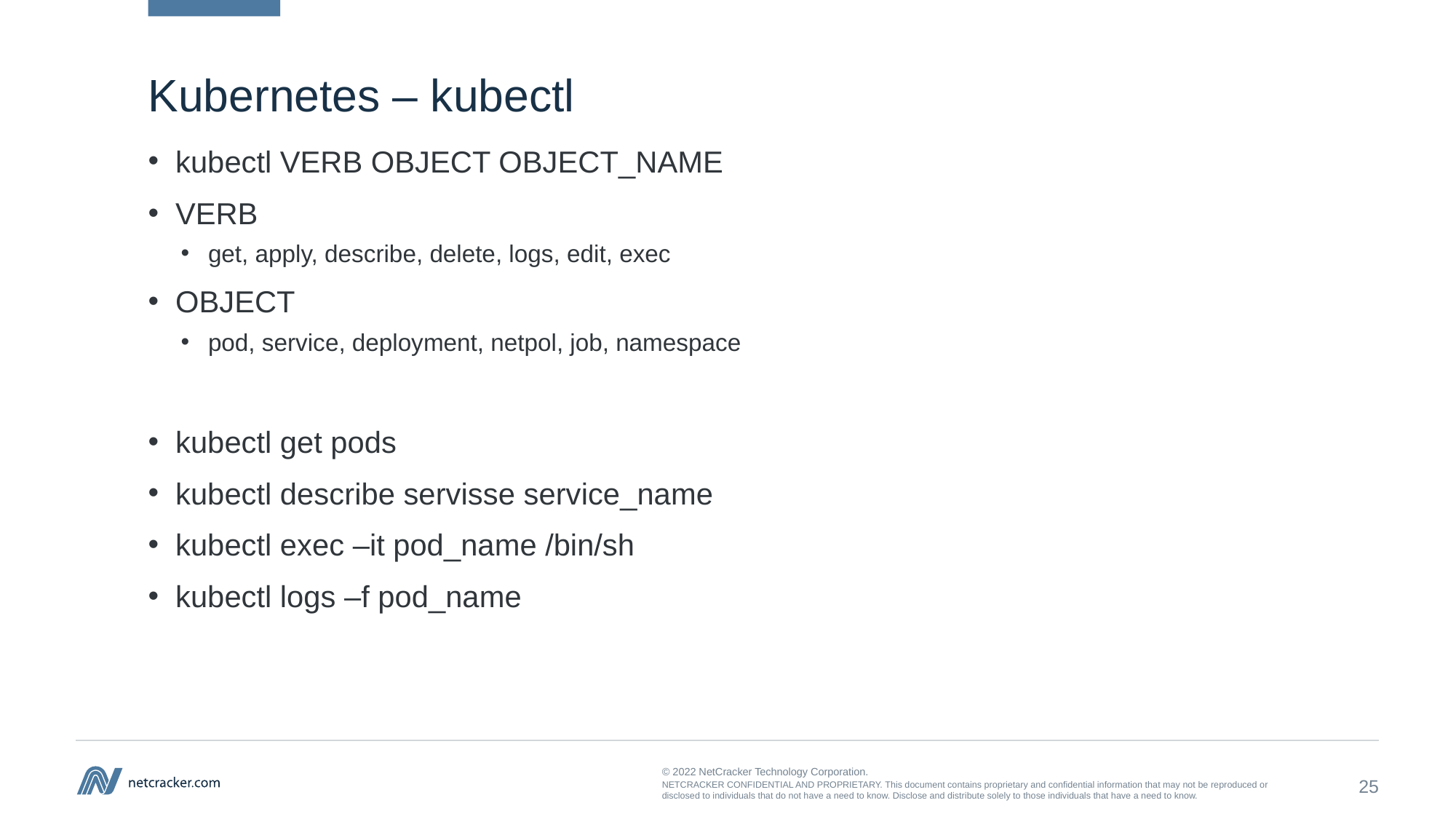

# Kubernetes – kubectl
kubectl VERB OBJECT OBJECT_NAME
VERB
get, apply, describe, delete, logs, edit, exec
OBJECT
pod, service, deployment, netpol, job, namespace

kubectl get pods
kubectl describe servisse service_name
kubectl exec –it pod_name /bin/sh
kubectl logs –f pod_name